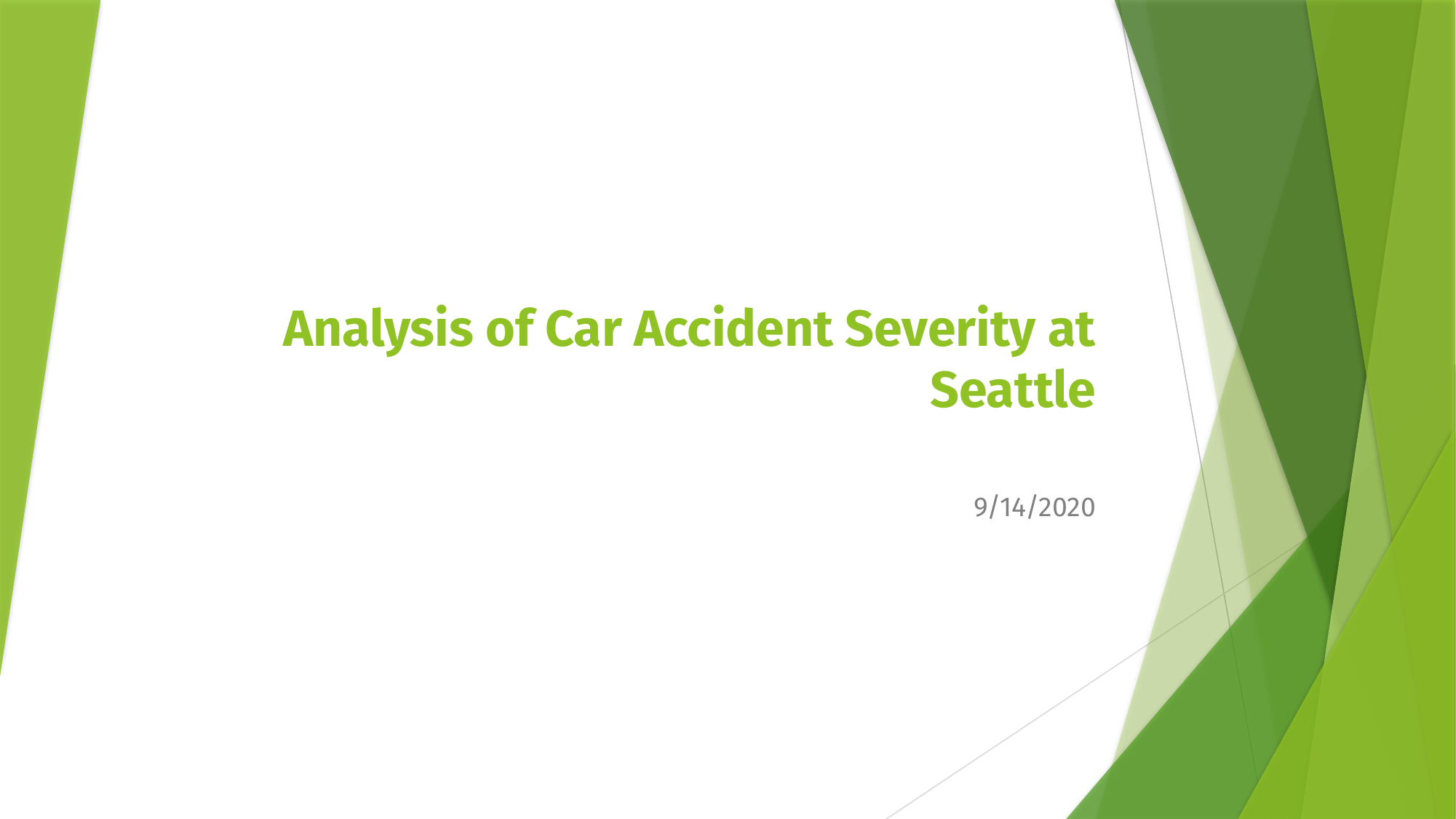

# Analysis of Car Accident Severity at Seattle
9/14/2020